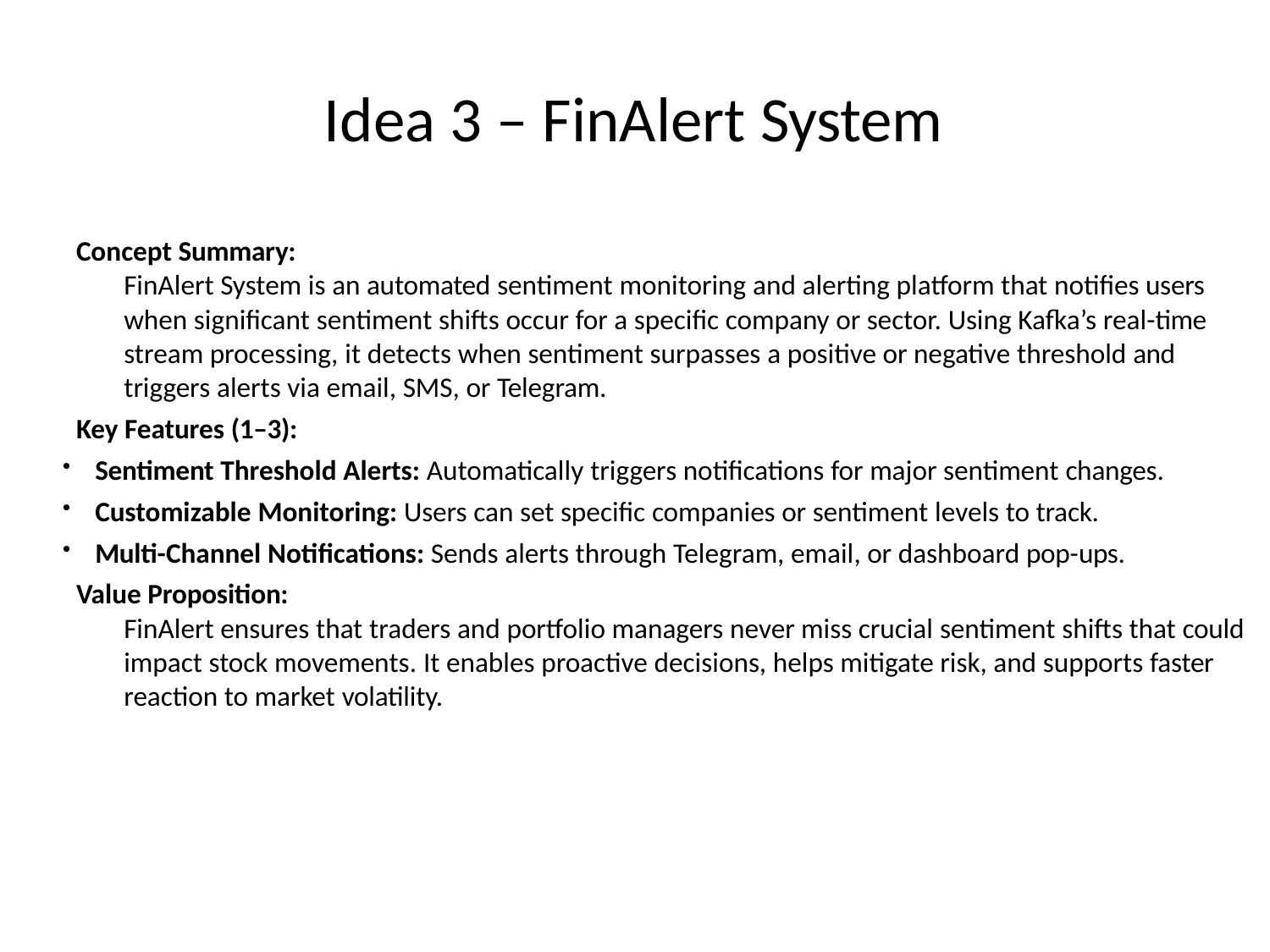

# Idea 3 – FinAlert System
Concept Summary:
FinAlert System is an automated sentiment monitoring and alerting platform that notifies users when significant sentiment shifts occur for a specific company or sector. Using Kafka’s real-time stream processing, it detects when sentiment surpasses a positive or negative threshold and triggers alerts via email, SMS, or Telegram.
Key Features (1–3):
Sentiment Threshold Alerts: Automatically triggers notifications for major sentiment changes.
Customizable Monitoring: Users can set specific companies or sentiment levels to track.
Multi-Channel Notifications: Sends alerts through Telegram, email, or dashboard pop-ups.
Value Proposition:
FinAlert ensures that traders and portfolio managers never miss crucial sentiment shifts that could impact stock movements. It enables proactive decisions, helps mitigate risk, and supports faster reaction to market volatility.